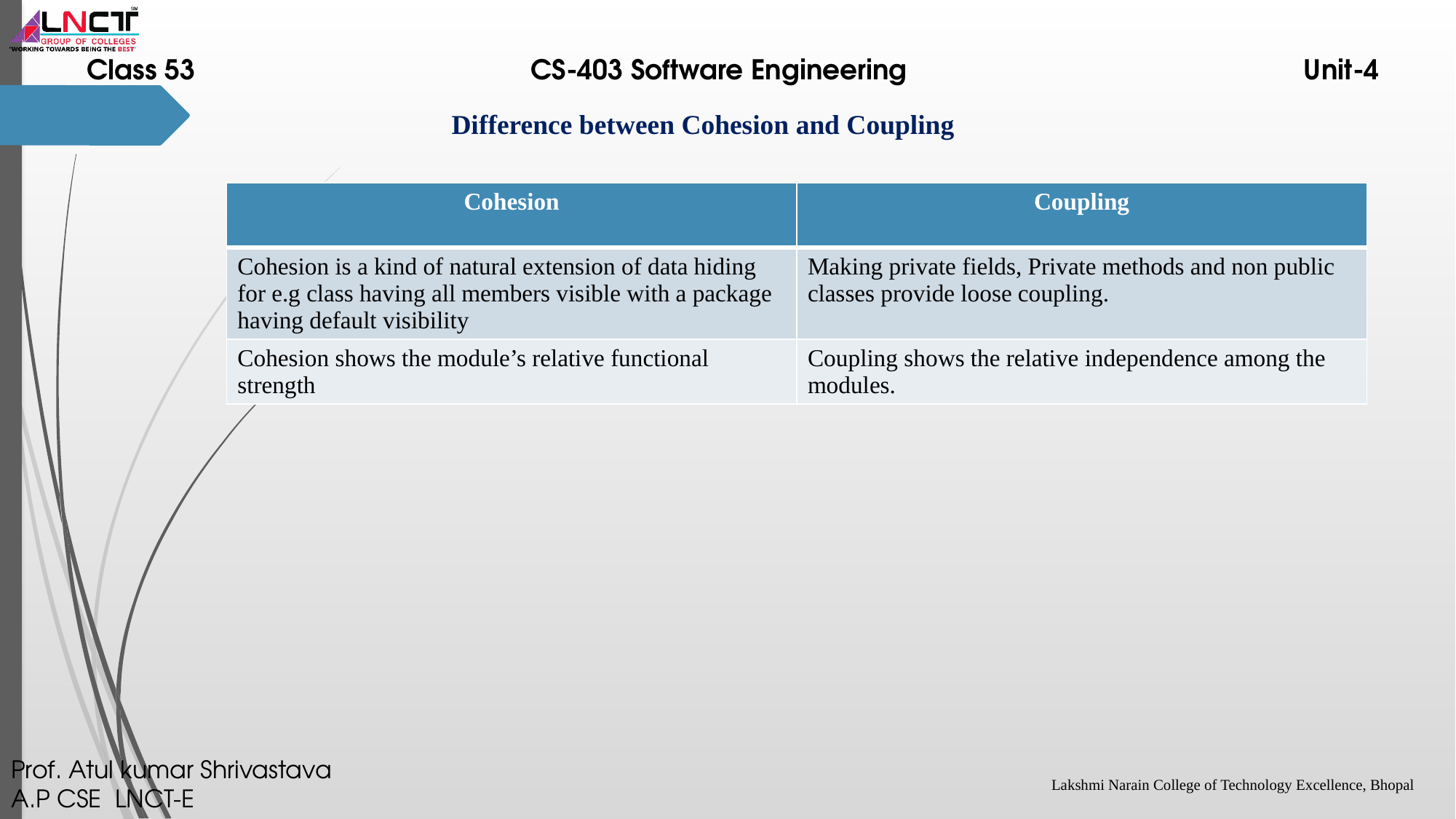

| Cohesion | Coupling |
| --- | --- |
| Cohesion is a kind of natural extension of data hiding for e.g class having all members visible with a package having default visibility | Making private fields, Private methods and non public classes provide loose coupling. |
| Cohesion shows the module’s relative functional strength | Coupling shows the relative independence among the modules. |